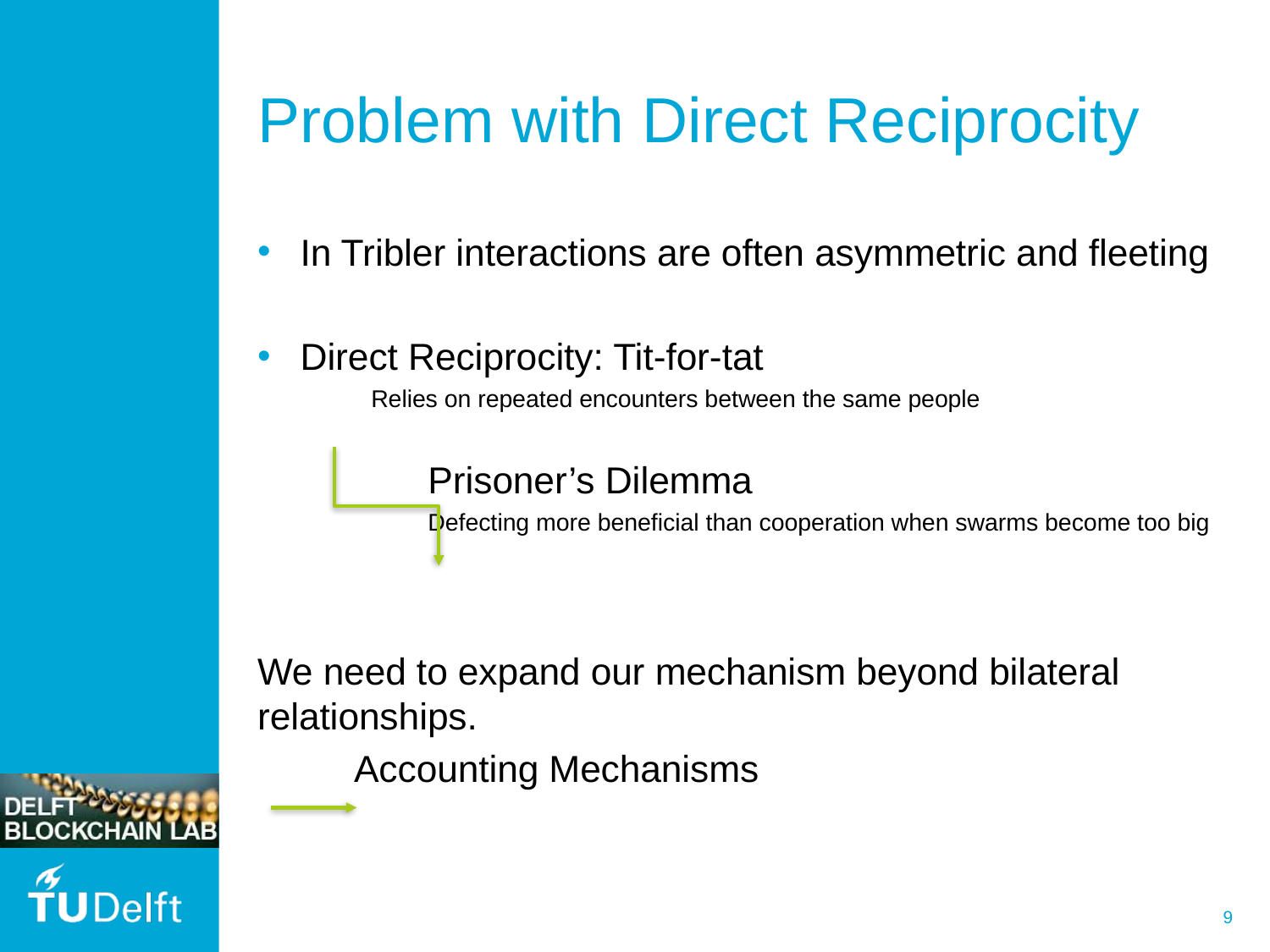

# Problem with Direct Reciprocity
In Tribler interactions are often asymmetric and fleeting

Direct Reciprocity: Tit-for-tat
Relies on repeated encounters between the same people

Prisoner’s Dilemma
Defecting more beneficial than cooperation when swarms become too big

We need to expand our mechanism beyond bilateral relationships.
		Accounting Mechanisms